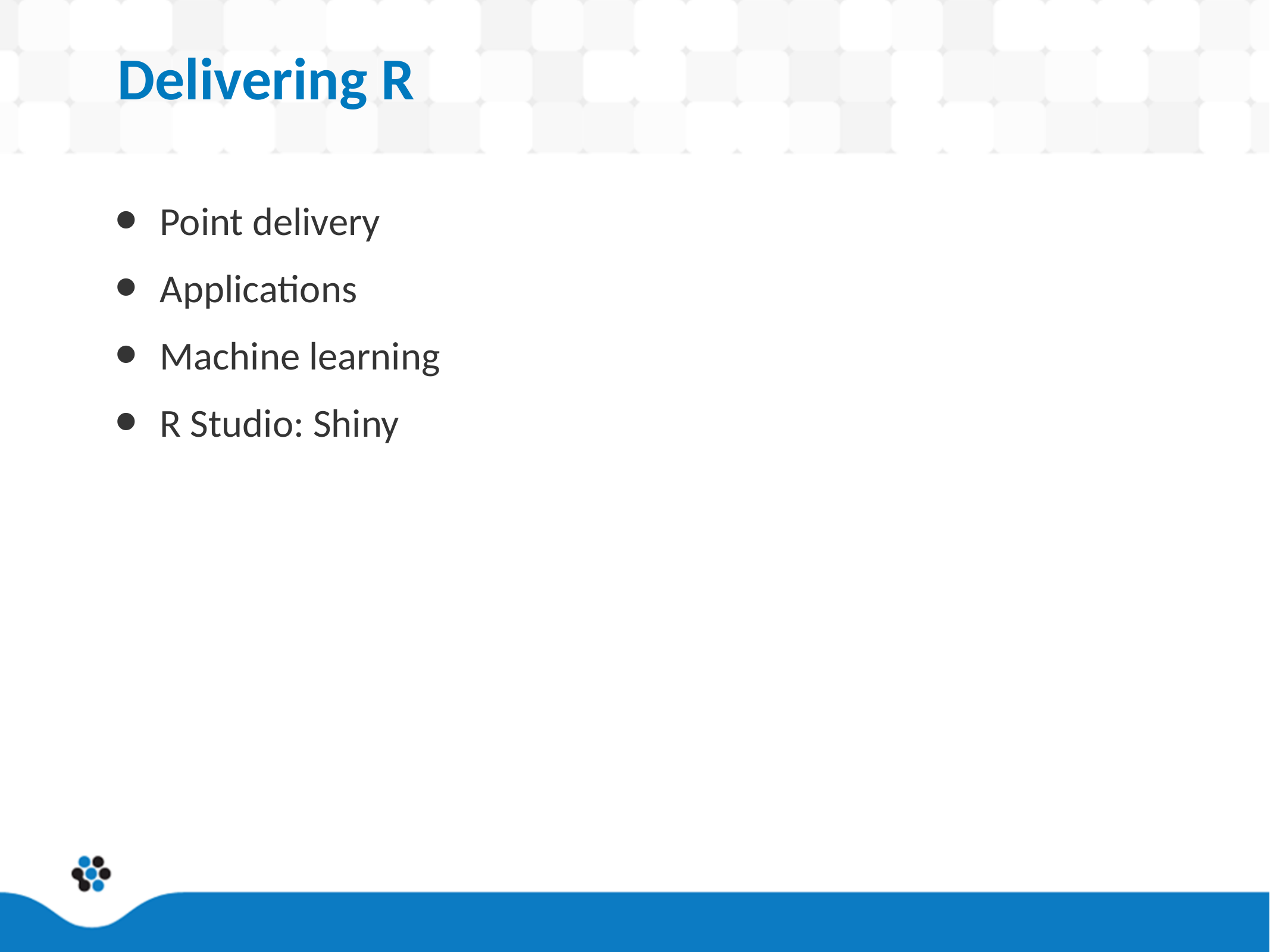

# Delivering R
Point delivery
Applications
Machine learning
R Studio: Shiny